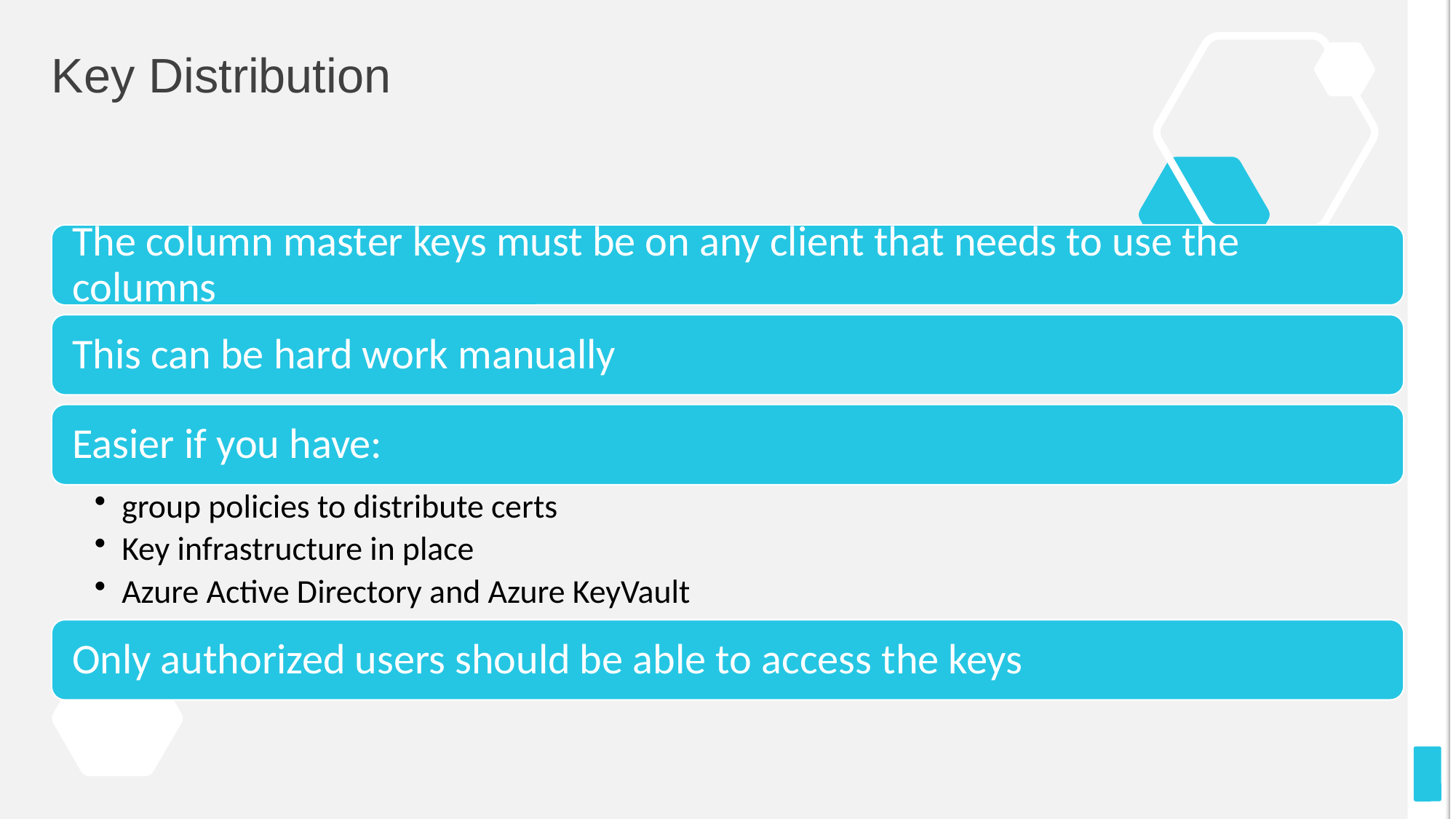

# Key Distribution
The column master keys must be on any client that needs to use the columns
This can be hard work manually
Easier if you have:
group policies to distribute certs
Key infrastructure in place
Azure Active Directory and Azure KeyVault
Only authorized users should be able to access the keys